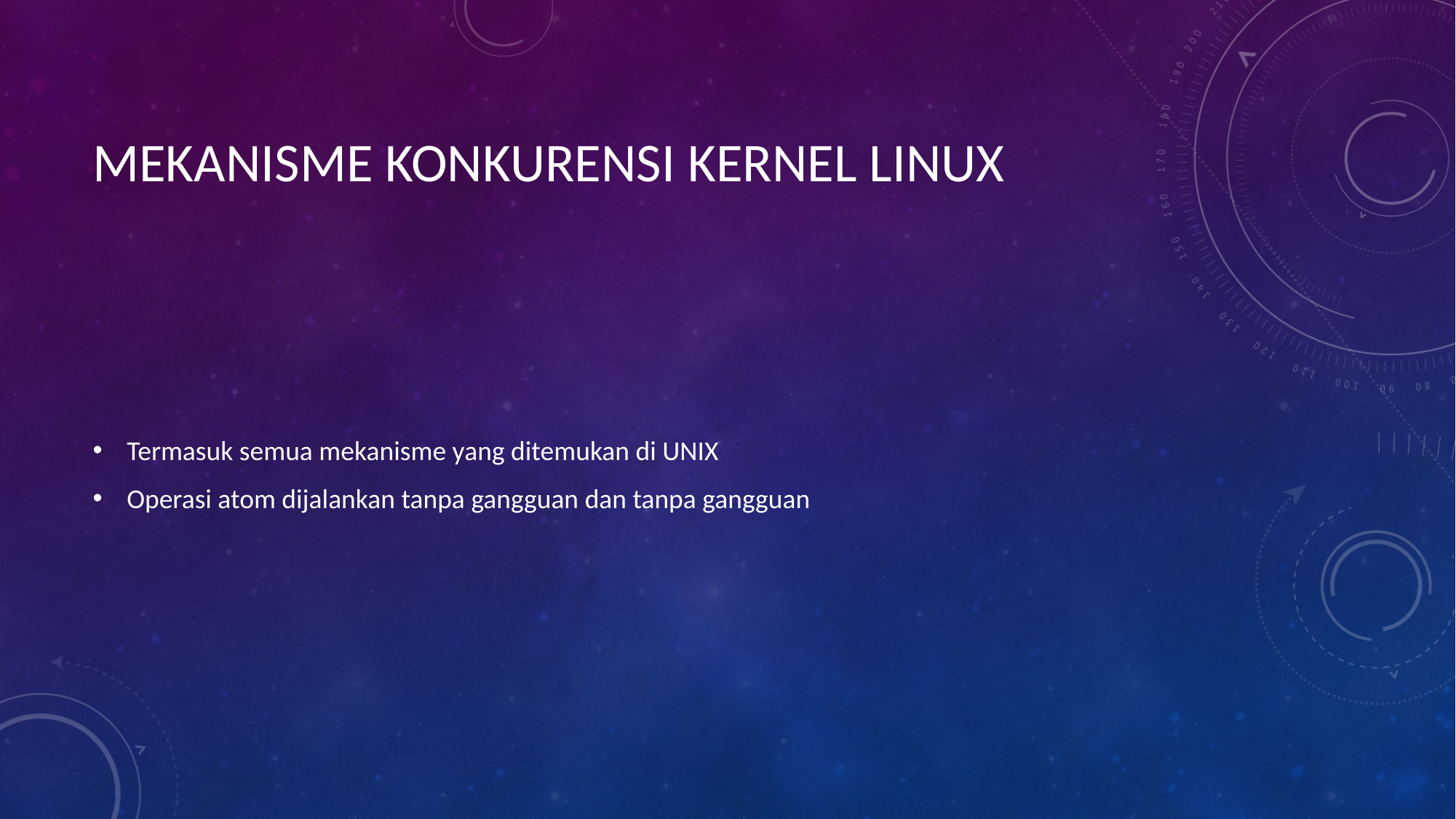

# Mekanisme Konkurensi Kernel Linux
Termasuk semua mekanisme yang ditemukan di UNIX
Operasi atom dijalankan tanpa gangguan dan tanpa gangguan